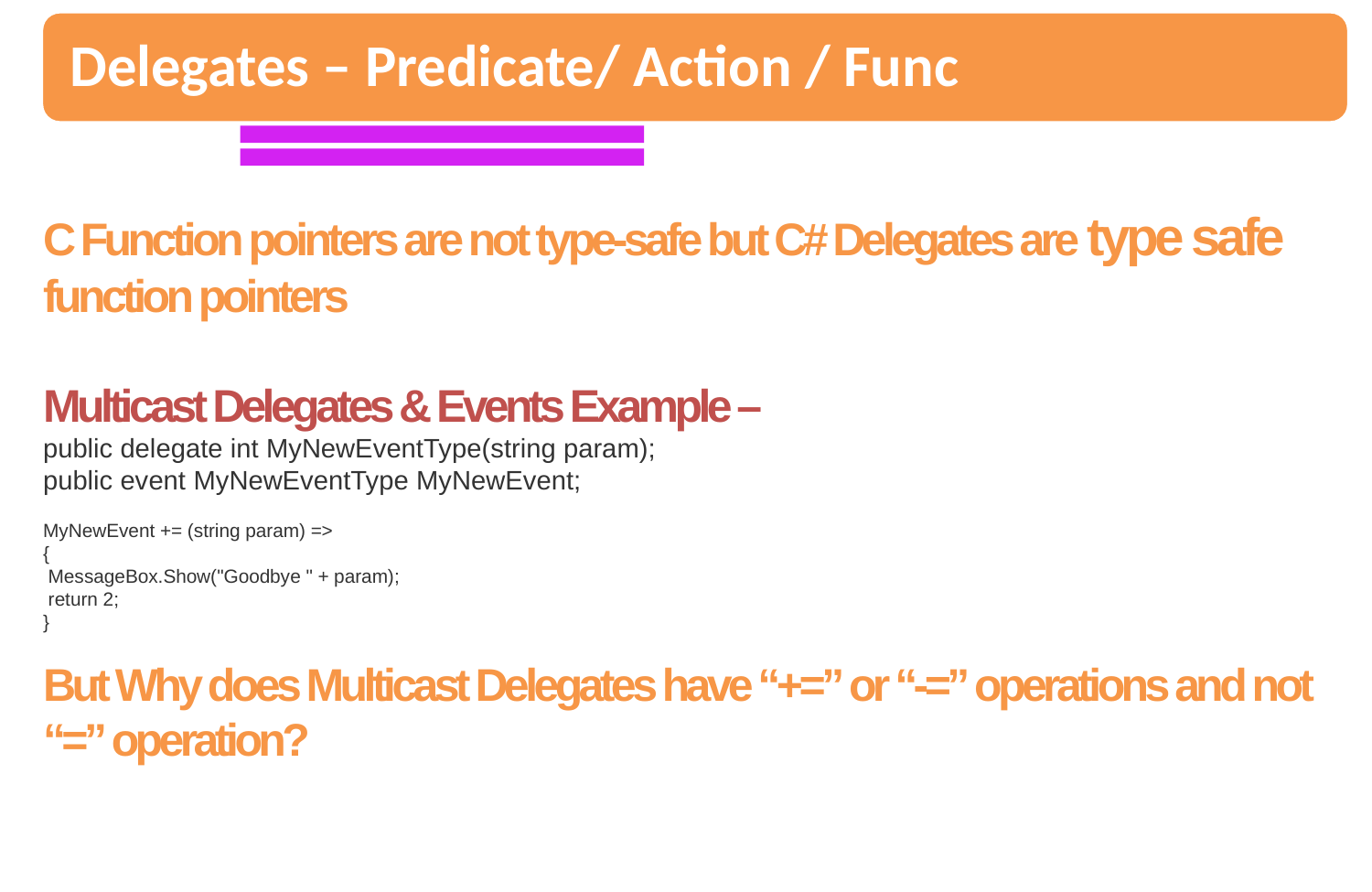

Delegates – Predicate/ Action / Func

C Function pointers are not type-safe but C# Delegates are type safe function pointers

Multicast Delegates & Events Example –
public delegate int MyNewEventType(string param);
public event MyNewEventType MyNewEvent;

MyNewEvent += (string param) =>
{
 MessageBox.Show("Goodbye " + param);
 return 2;
}

But Why does Multicast Delegates have “+=” or “-=” operations and not “=” operation?